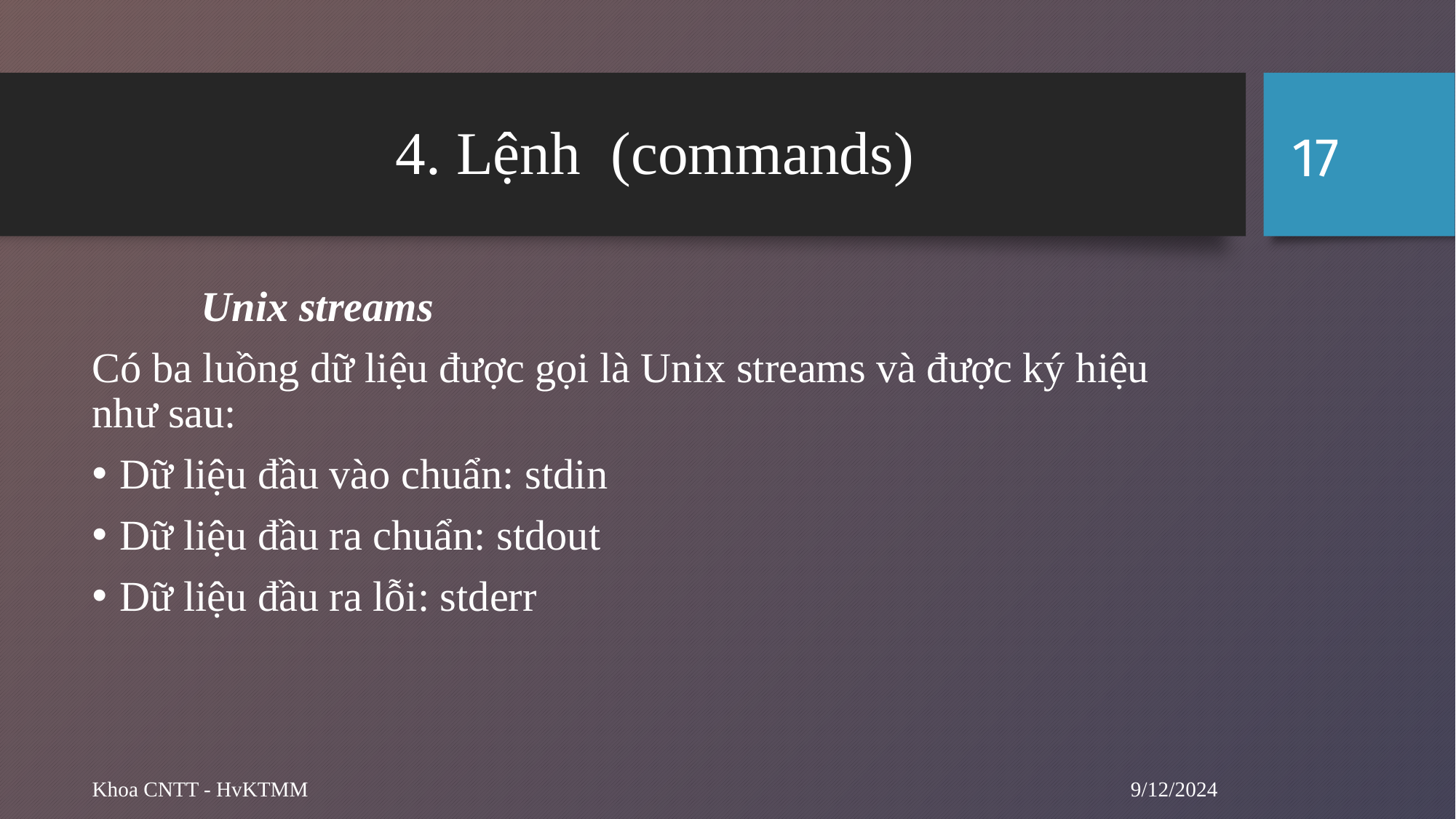

17
# 4. Lệnh  (commands)
	Unix streams
Có ba luồng dữ liệu được gọi là Unix streams và được ký hiệu như sau:
Dữ liệu đầu vào chuẩn: stdin
Dữ liệu đầu ra chuẩn: stdout
Dữ liệu đầu ra lỗi: stderr

9/12/2024
Khoa CNTT - HvKTMM